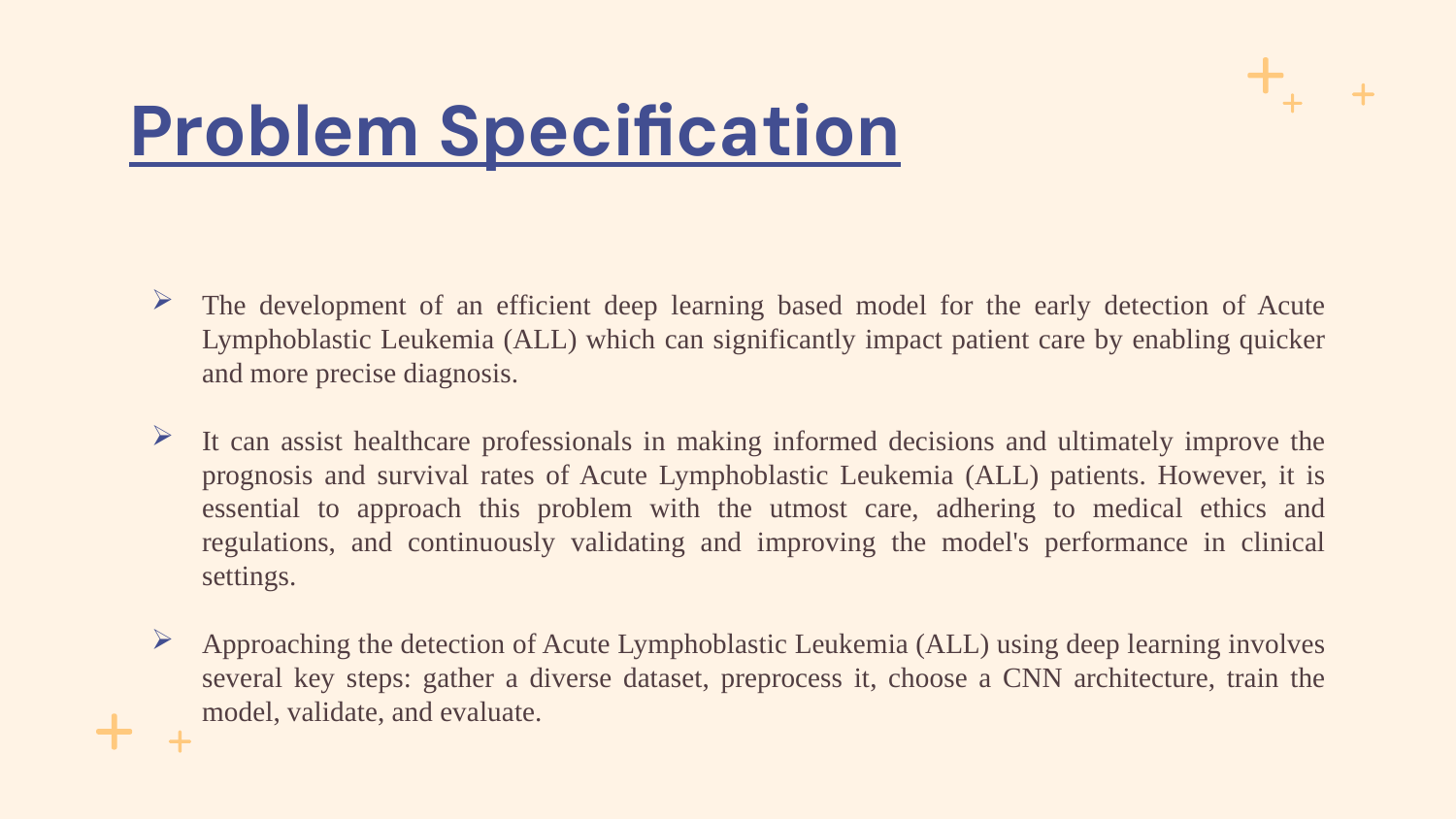

# Problem Specification
The development of an efficient deep learning based model for the early detection of Acute Lymphoblastic Leukemia (ALL) which can significantly impact patient care by enabling quicker and more precise diagnosis.

It can assist healthcare professionals in making informed decisions and ultimately improve the prognosis and survival rates of Acute Lymphoblastic Leukemia (ALL) patients. However, it is essential to approach this problem with the utmost care, adhering to medical ethics and regulations, and continuously validating and improving the model's performance in clinical settings.

Approaching the detection of Acute Lymphoblastic Leukemia (ALL) using deep learning involves several key steps: gather a diverse dataset, preprocess it, choose a CNN architecture, train the model, validate, and evaluate.